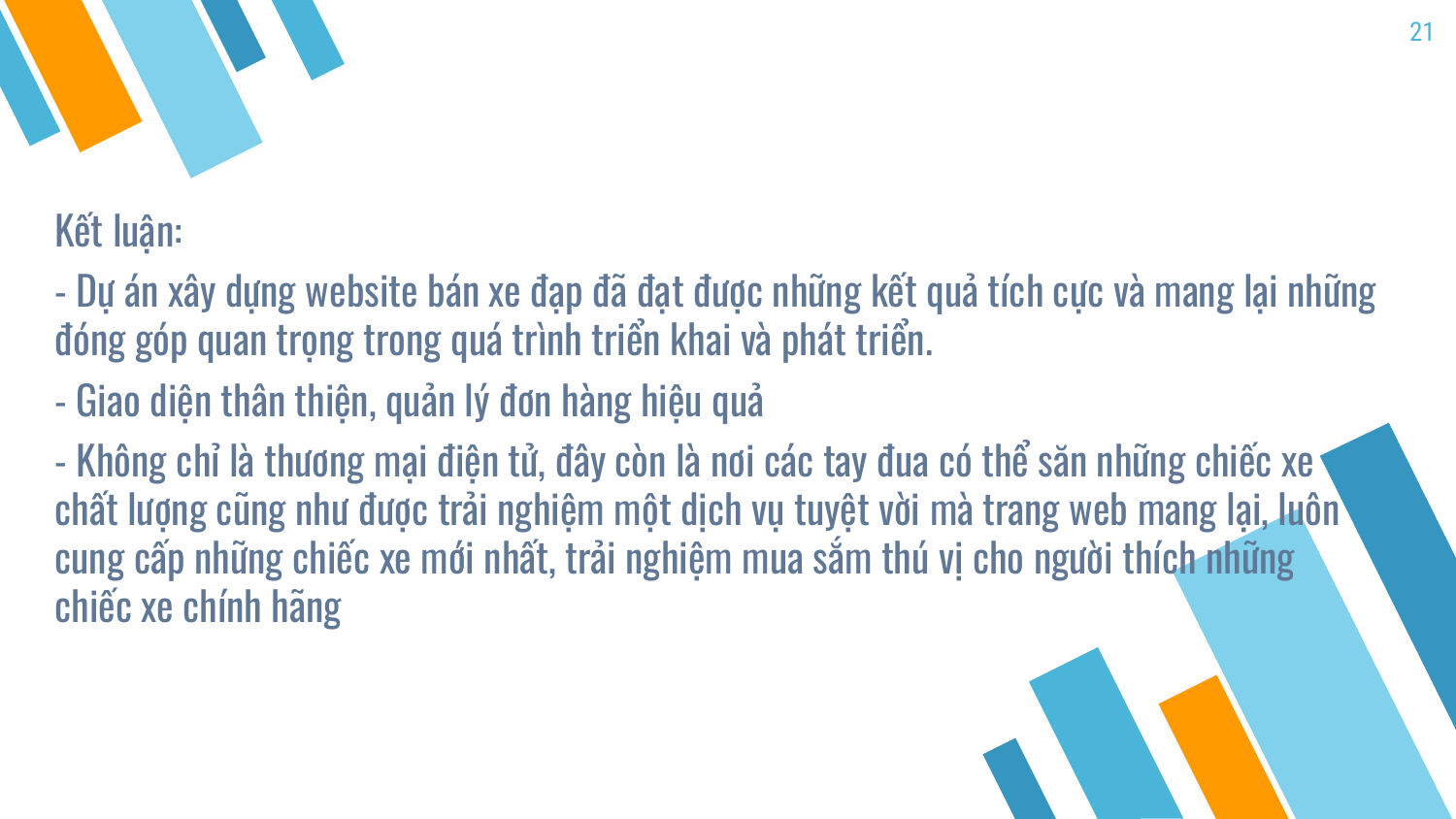

21
Kết luận:
- Dự án xây dựng website bán xe đạp đã đạt được những kết quả tích cực và mang lại những đóng góp quan trọng trong quá trình triển khai và phát triển.
- Giao diện thân thiện, quản lý đơn hàng hiệu quả
- Không chỉ là thương mại điện tử, đây còn là nơi các tay đua có thể săn những chiếc xe chất lượng cũng như được trải nghiệm một dịch vụ tuyệt vời mà trang web mang lại, luôn cung cấp những chiếc xe mới nhất, trải nghiệm mua sắm thú vị cho người thích những chiếc xe chính hãng